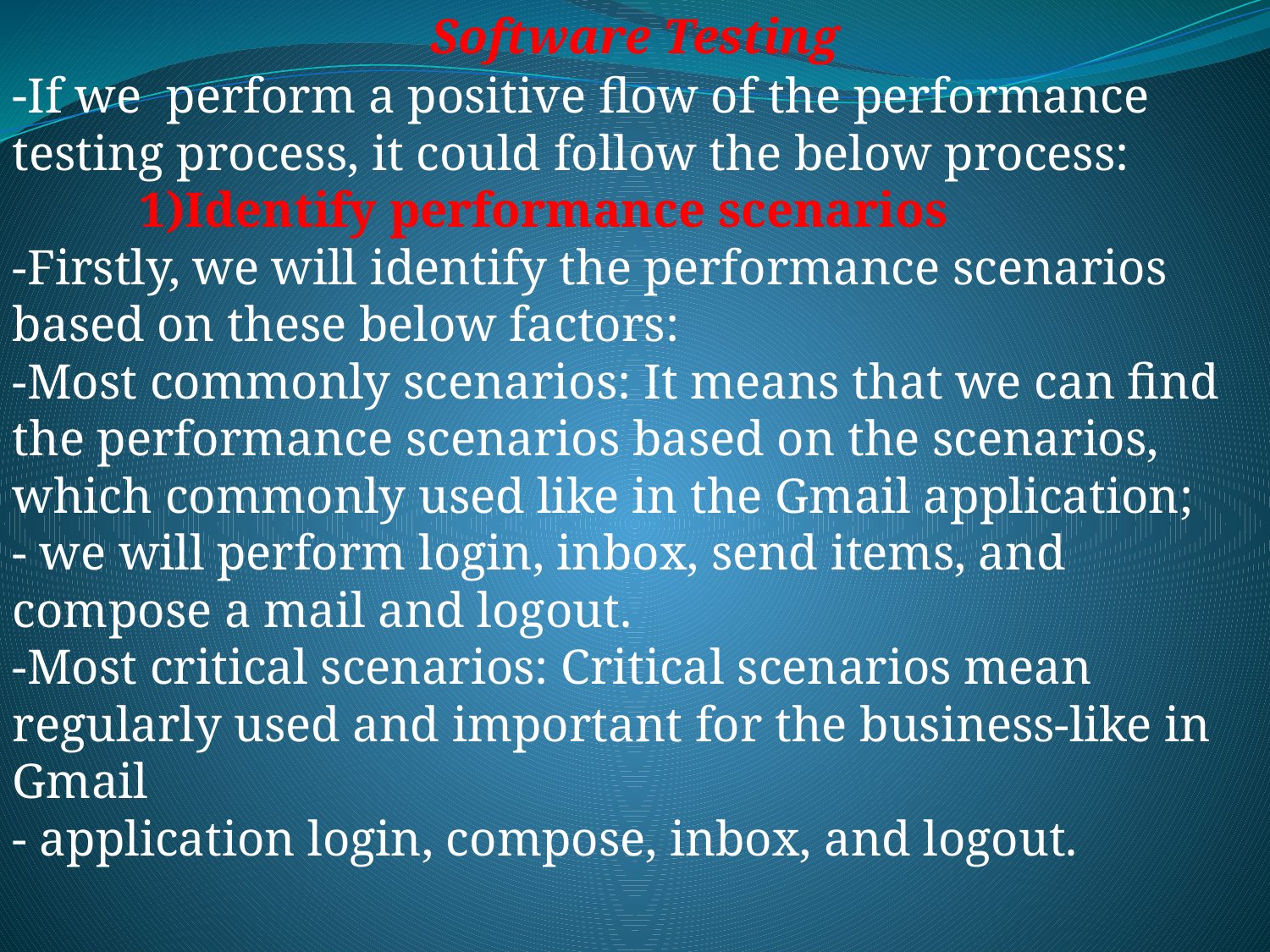

Software Testing
-If we  perform a positive flow of the performance testing process, it could follow the below process:
	1)Identify performance scenarios
-Firstly, we will identify the performance scenarios based on these below factors:
-Most commonly scenarios: It means that we can find the performance scenarios based on the scenarios, which commonly used like in the Gmail application;
- we will perform login, inbox, send items, and compose a mail and logout.
-Most critical scenarios: Critical scenarios mean regularly used and important for the business-like in Gmail
- application login, compose, inbox, and logout.